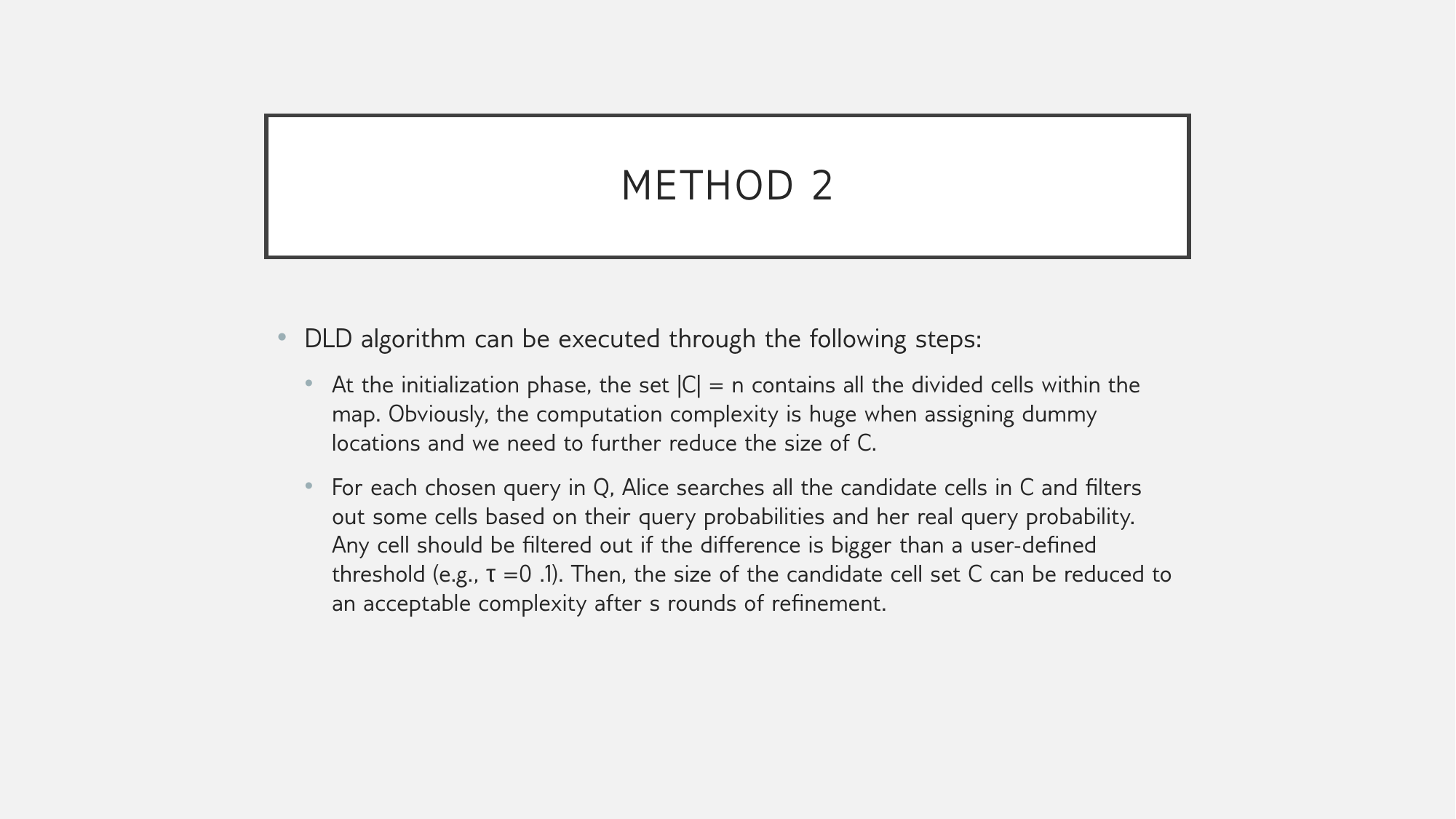

# Method 2
DLD algorithm can be executed through the following steps:
At the initialization phase, the set |C| = n contains all the divided cells within the map. Obviously, the computation complexity is huge when assigning dummy locations and we need to further reduce the size of C.
For each chosen query in Q, Alice searches all the candidate cells in C and ﬁlters out some cells based on their query probabilities and her real query probability. Any cell should be ﬁltered out if the difference is bigger than a user-deﬁned threshold (e.g., τ =0 .1). Then, the size of the candidate cell set C can be reduced to an acceptable complexity after s rounds of reﬁnement.